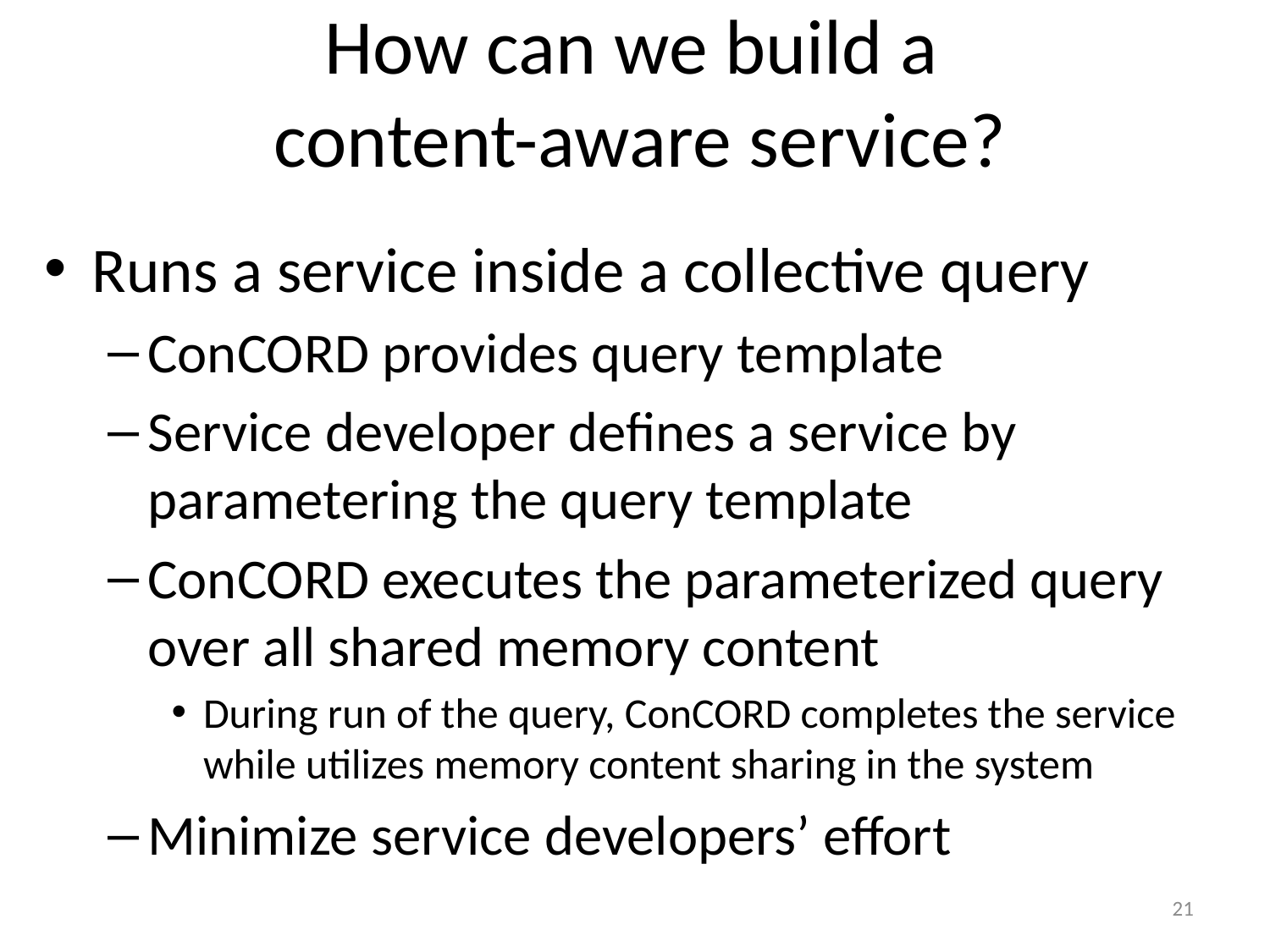

# How can we build a content-aware service?
Runs a service inside a collective query
ConCORD provides query template
Service developer defines a service by parametering the query template
ConCORD executes the parameterized query over all shared memory content
During run of the query, ConCORD completes the service while utilizes memory content sharing in the system
Minimize service developers’ effort
21